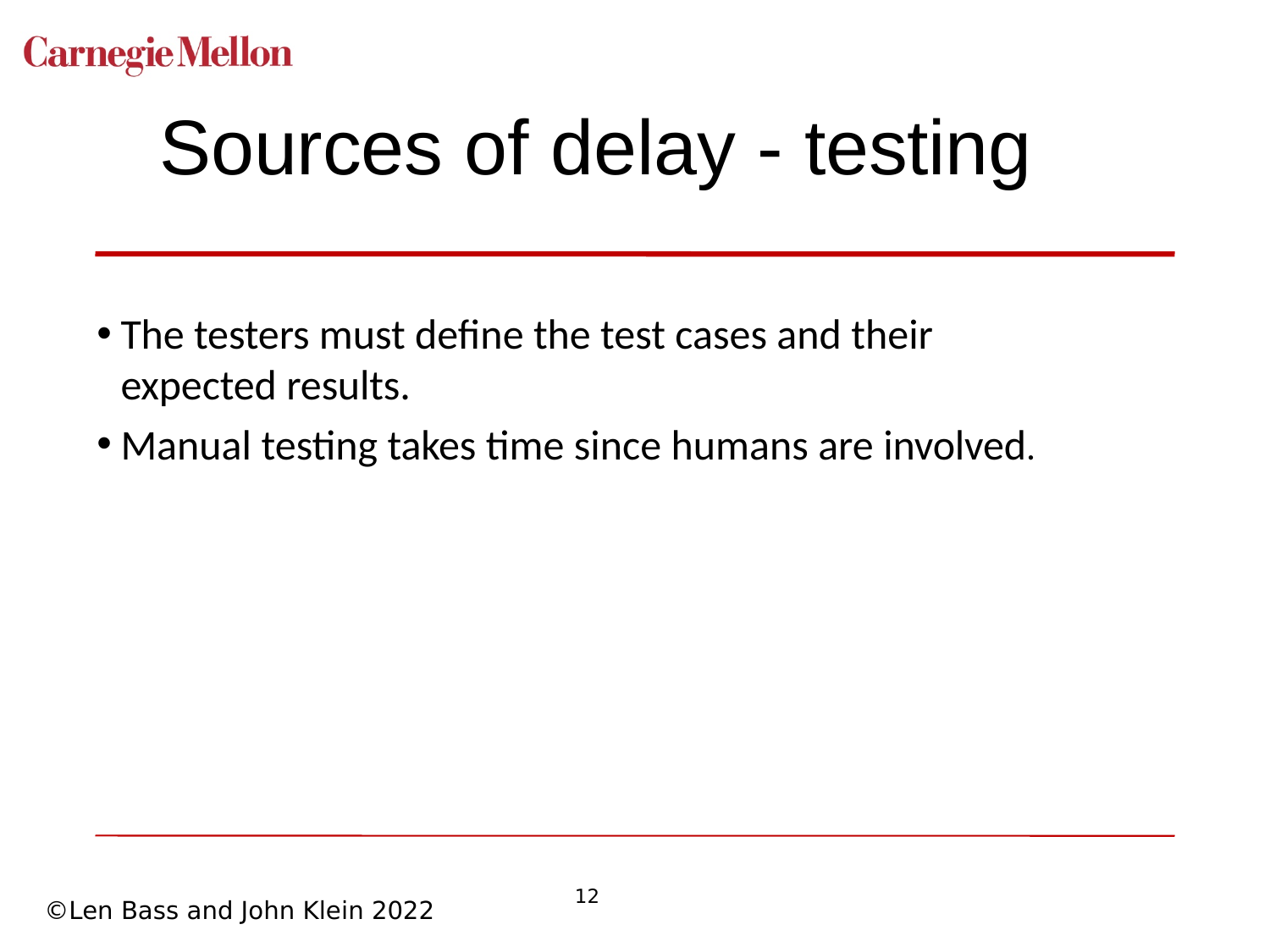

# Sources of delay - testing
The testers must define the test cases and their expected results.
Manual testing takes time since humans are involved.
12